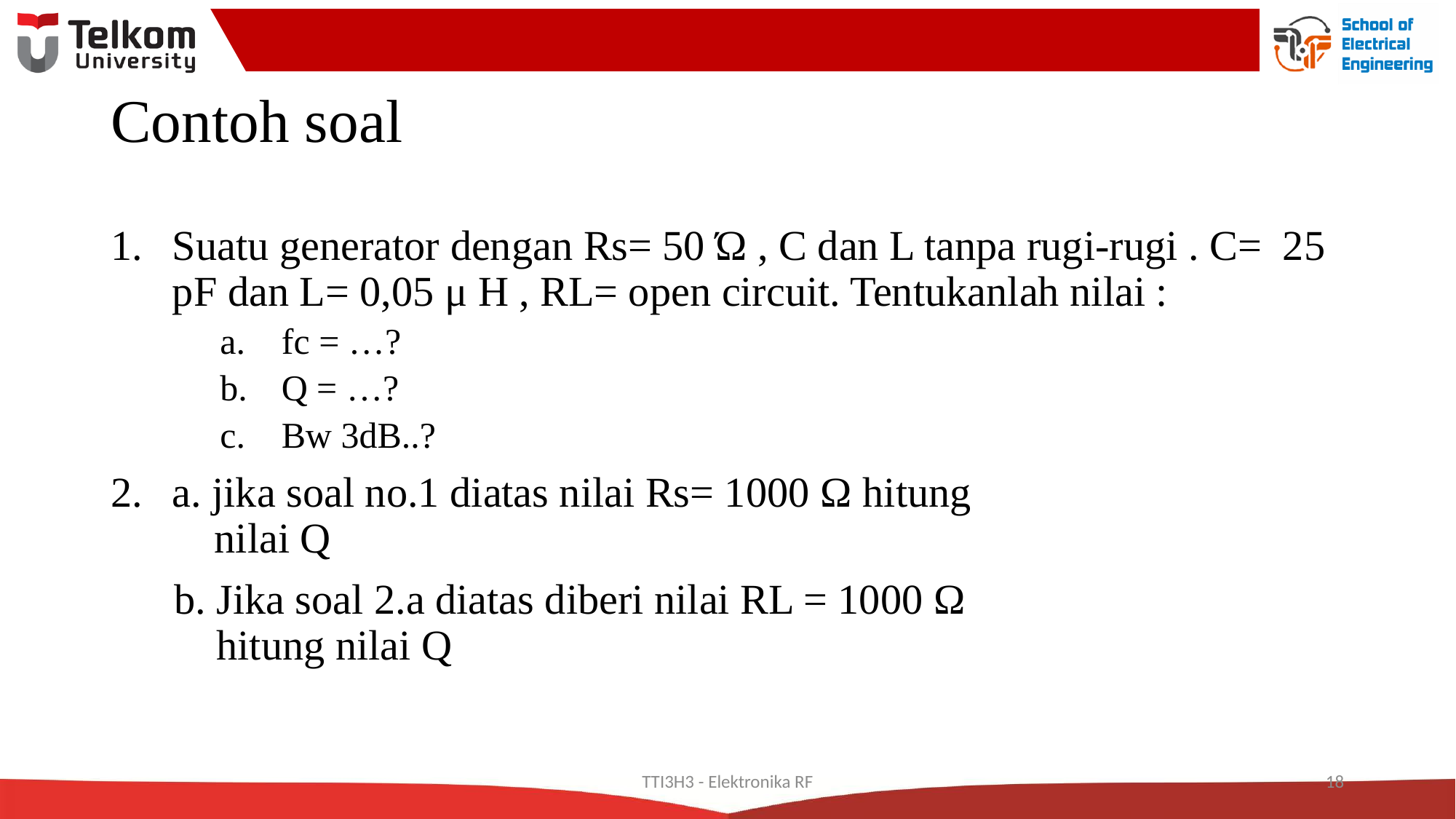

# Contoh soal
Suatu generator dengan Rs= 50 Ώ , C dan L tanpa rugi-rugi . C=  25 pF dan L= 0,05 μ H , RL= open circuit. Tentukanlah nilai :
fc = …?
Q = …?
Bw 3dB..?
a. jika soal no.1 diatas nilai Rs= 1000 Ω hitung
    nilai Q
      b. Jika soal 2.a diatas diberi nilai RL = 1000 Ω
          hitung nilai Q

TTI3H3 - Elektronika RF
18